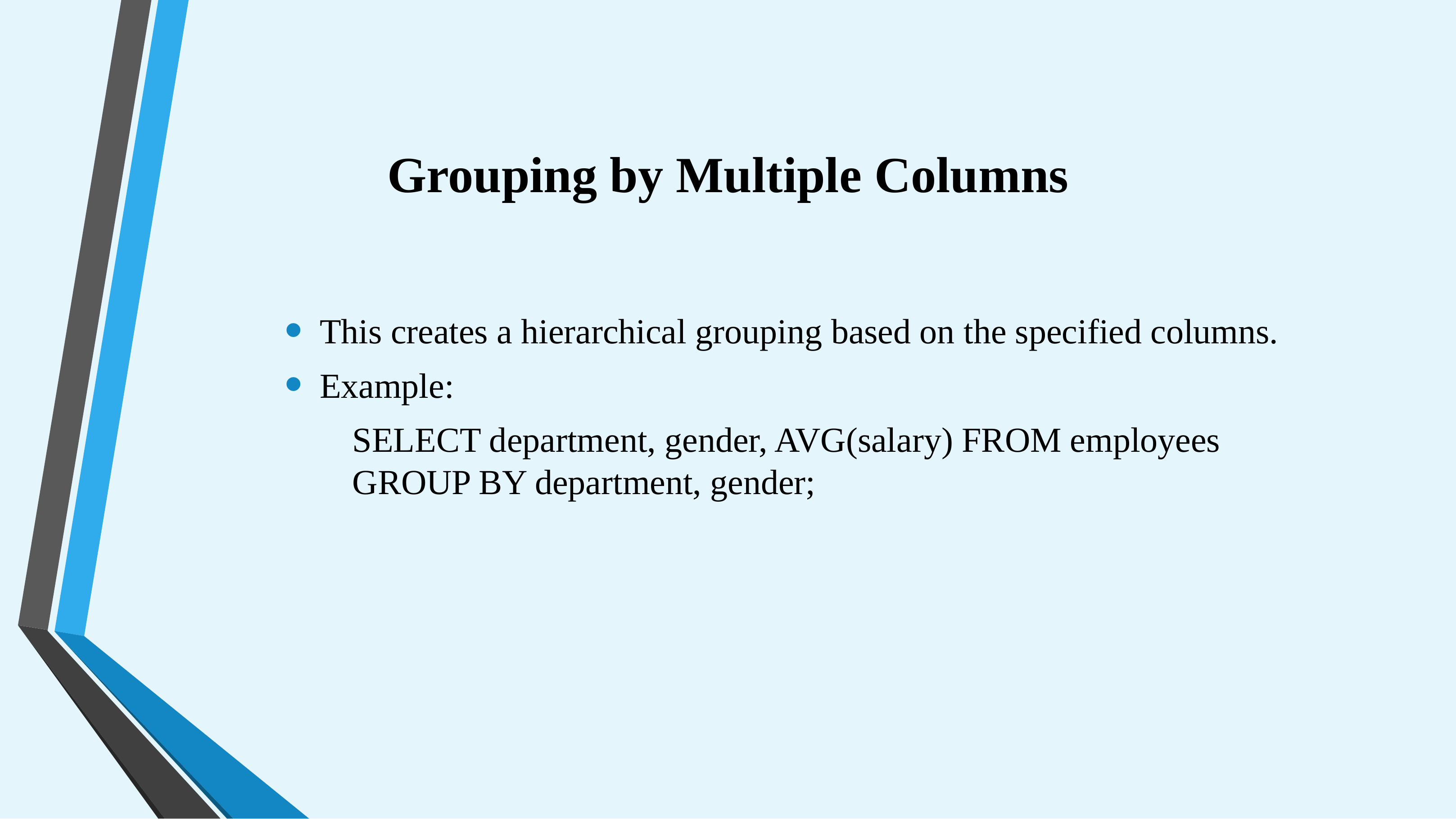

# Grouping by Multiple Columns

This creates a hierarchical grouping based on the specified columns.
Example:
SELECT department, gender, AVG(salary) FROM employees GROUP BY department, gender;